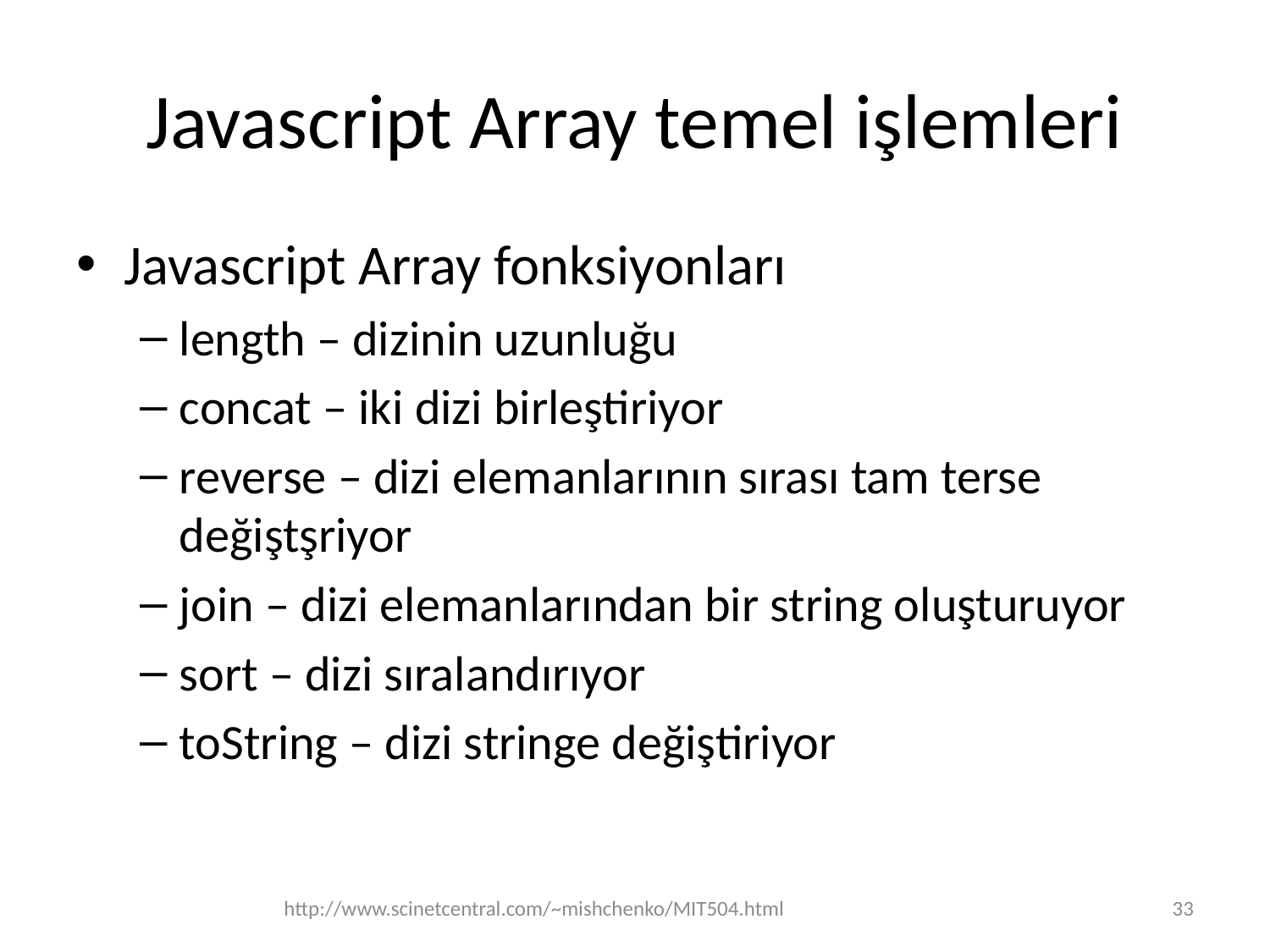

# Javascript Array temel işlemleri
Javascript Array fonksiyonları
length – dizinin uzunluğu
concat – iki dizi birleştiriyor
reverse – dizi elemanlarının sırası tam terse değiştşriyor
join – dizi elemanlarından bir string oluşturuyor
sort – dizi sıralandırıyor
toString – dizi stringe değiştiriyor
http://www.scinetcentral.com/~mishchenko/MIT504.html
33